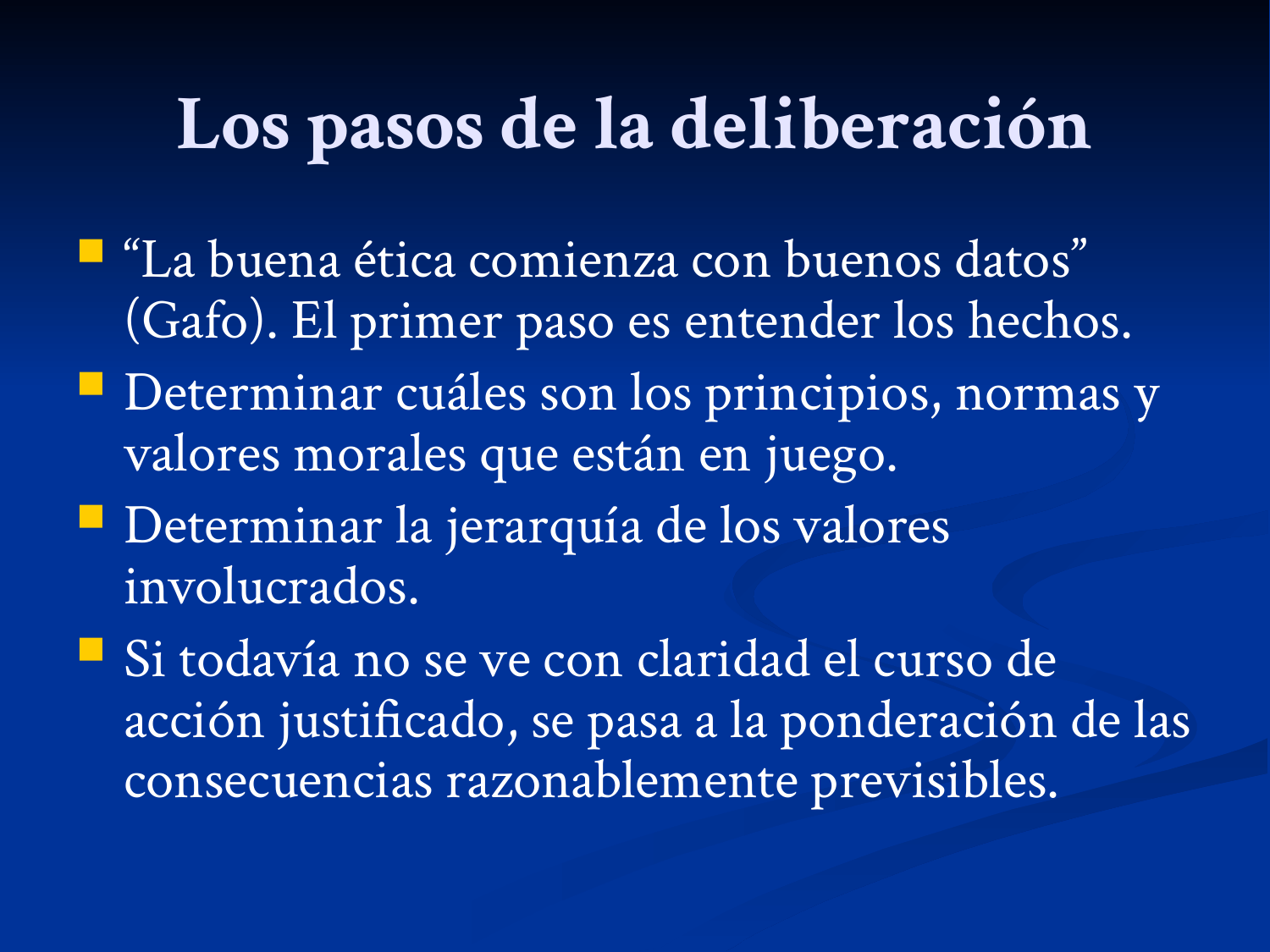

# Los pasos de la deliberación
“La buena ética comienza con buenos datos” (Gafo). El primer paso es entender los hechos.
Determinar cuáles son los principios, normas y valores morales que están en juego.
Determinar la jerarquía de los valores involucrados.
Si todavía no se ve con claridad el curso de acción justificado, se pasa a la ponderación de las consecuencias razonablemente previsibles.